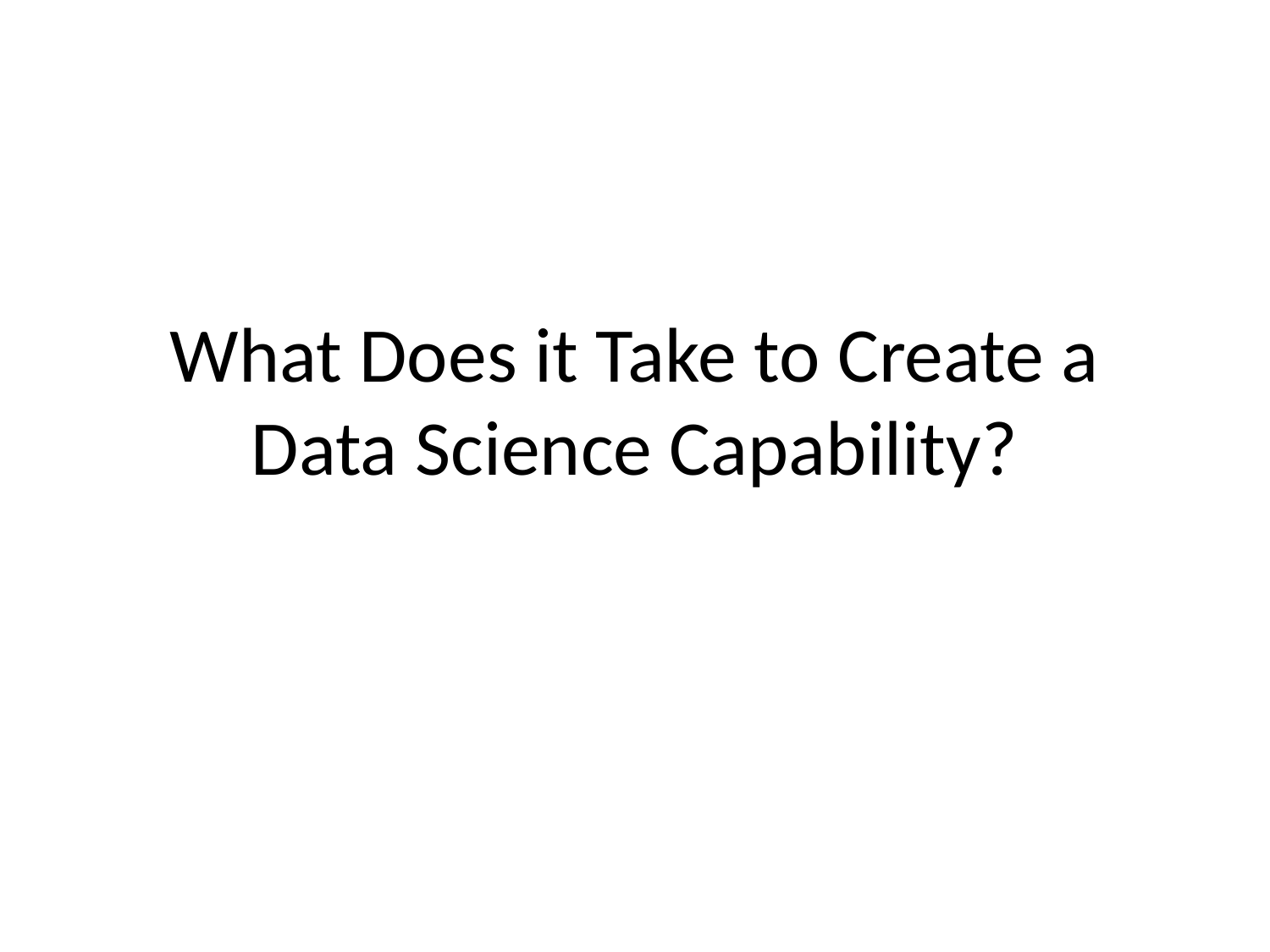

# What Does it Take to Create a Data Science Capability?